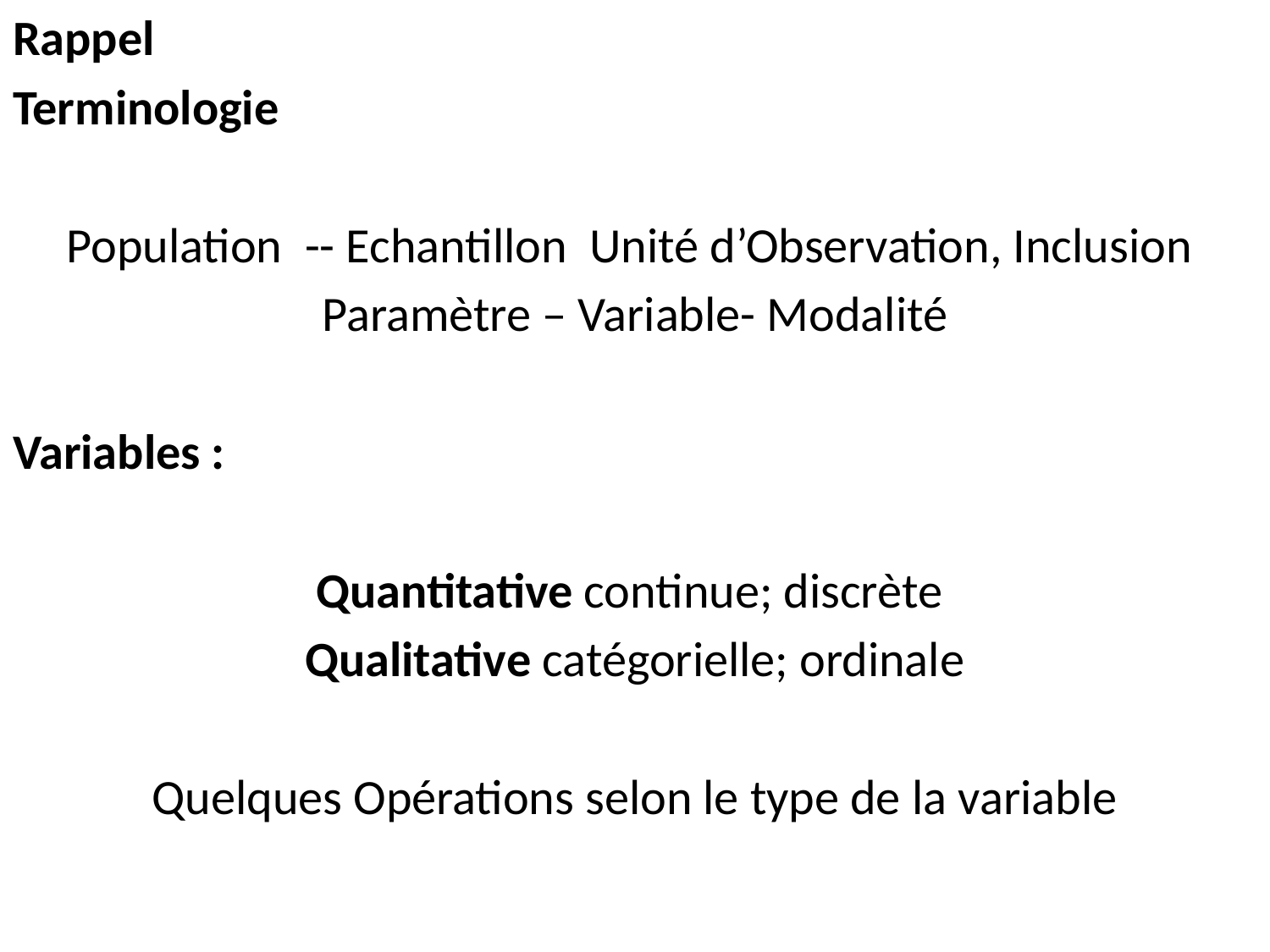

Rappel
Terminologie

Population  -- Echantillon  Unité d’Observation, Inclusion
Paramètre – Variable- Modalité

Variables :

Quantitative continue; discrète
Qualitative catégorielle; ordinale

Quelques Opérations selon le type de la variable